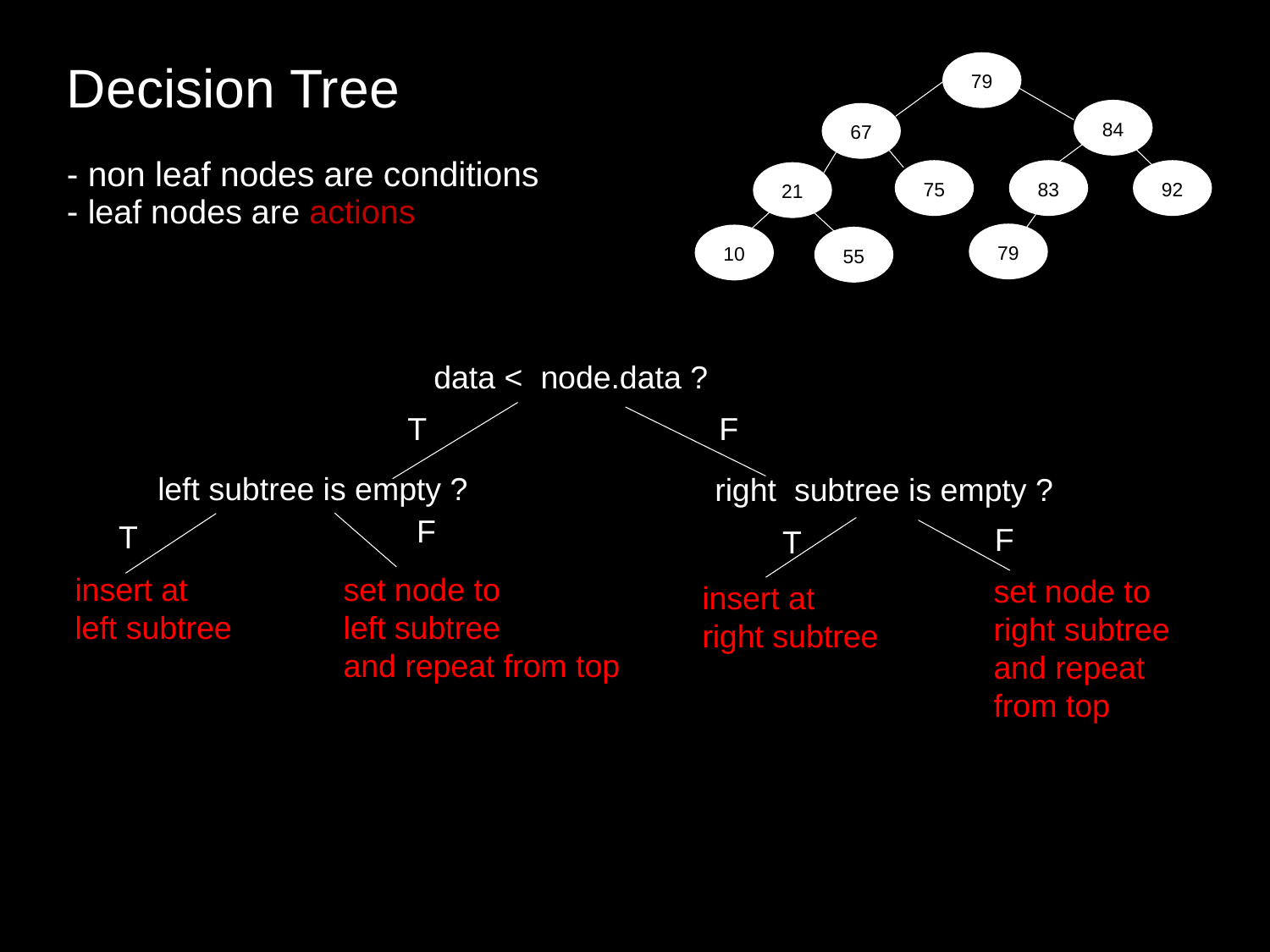

79
84
67
75
83
92
21
79
10
55
# Decision Tree - non leaf nodes are conditions - leaf nodes are actions
data <  node.data ?
T
F
left subtree is empty ?
right  subtree is empty ?
F
T
F
T
insert at
left subtree
set node to
left subtree
and repeat from top
set node to
right subtree and repeat from top
insert at
right subtree